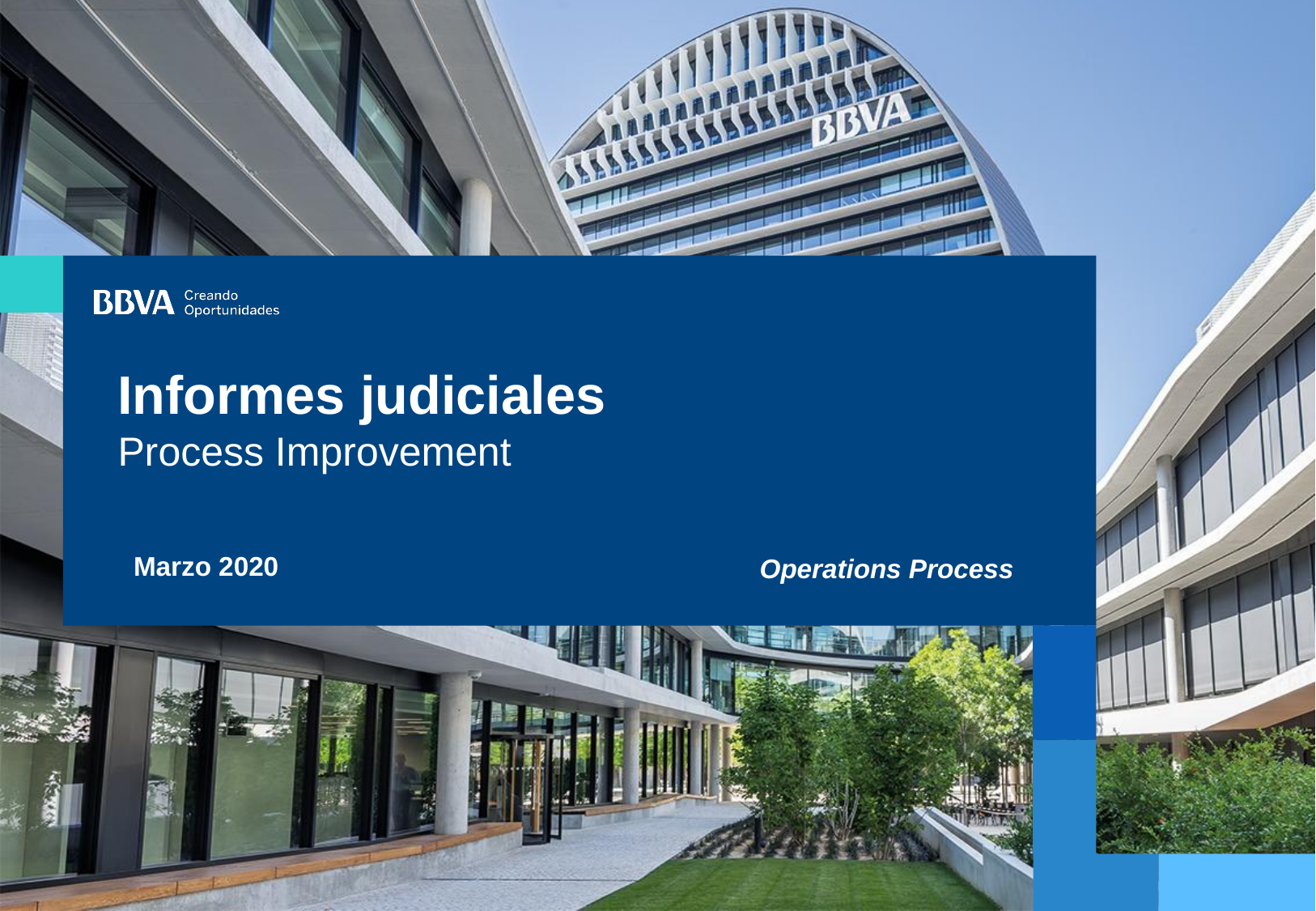

# Informes judiciales
Process Improvement
Marzo 2020
Operations Process